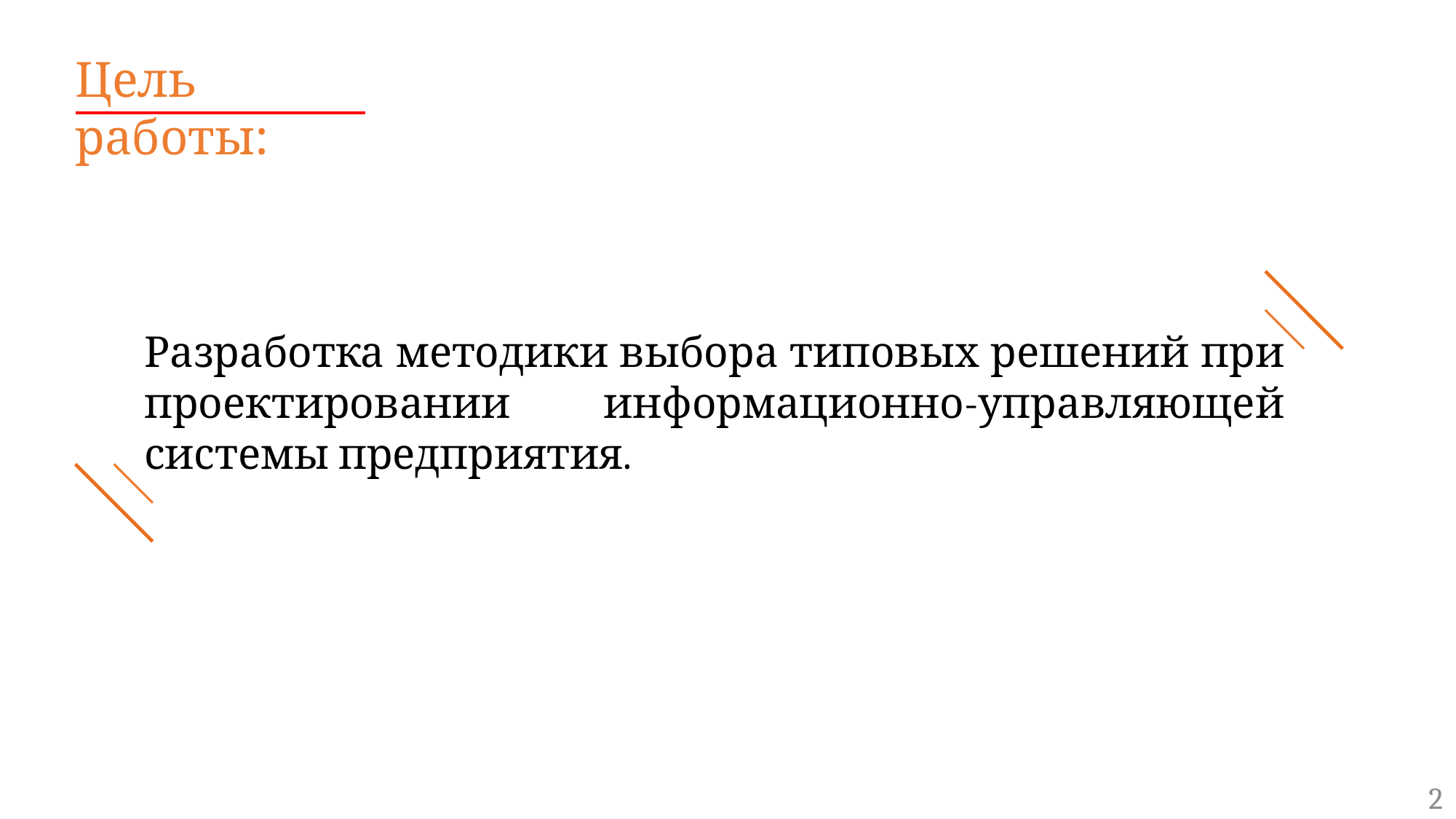

Цель работы:
Разработка методики выбора типовых решений при проектировании информационно-управляющей системы предприятия.
2